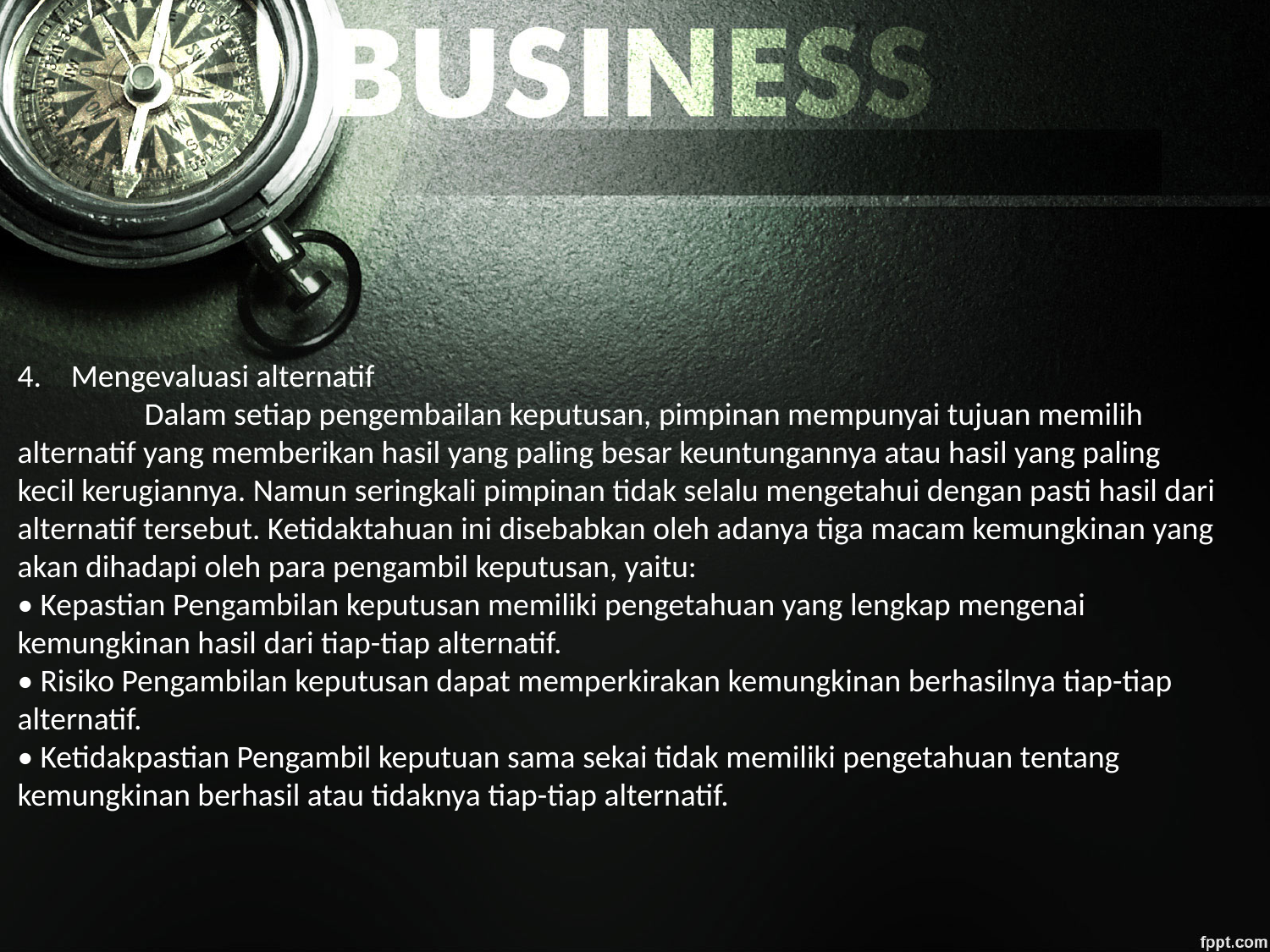

Mengevaluasi alternatif
	Dalam setiap pengembailan keputusan, pimpinan mempunyai tujuan memilih alternatif yang memberikan hasil yang paling besar keuntungannya atau hasil yang paling kecil kerugiannya. Namun seringkali pimpinan tidak selalu mengetahui dengan pasti hasil dari alternatif tersebut. Ketidaktahuan ini disebabkan oleh adanya tiga macam kemungkinan yang akan dihadapi oleh para pengambil keputusan, yaitu:
• Kepastian Pengambilan keputusan memiliki pengetahuan yang lengkap mengenai kemungkinan hasil dari tiap-tiap alternatif.
• Risiko Pengambilan keputusan dapat memperkirakan kemungkinan berhasilnya tiap-tiap alternatif.
• Ketidakpastian Pengambil keputuan sama sekai tidak memiliki pengetahuan tentang kemungkinan berhasil atau tidaknya tiap-tiap alternatif.